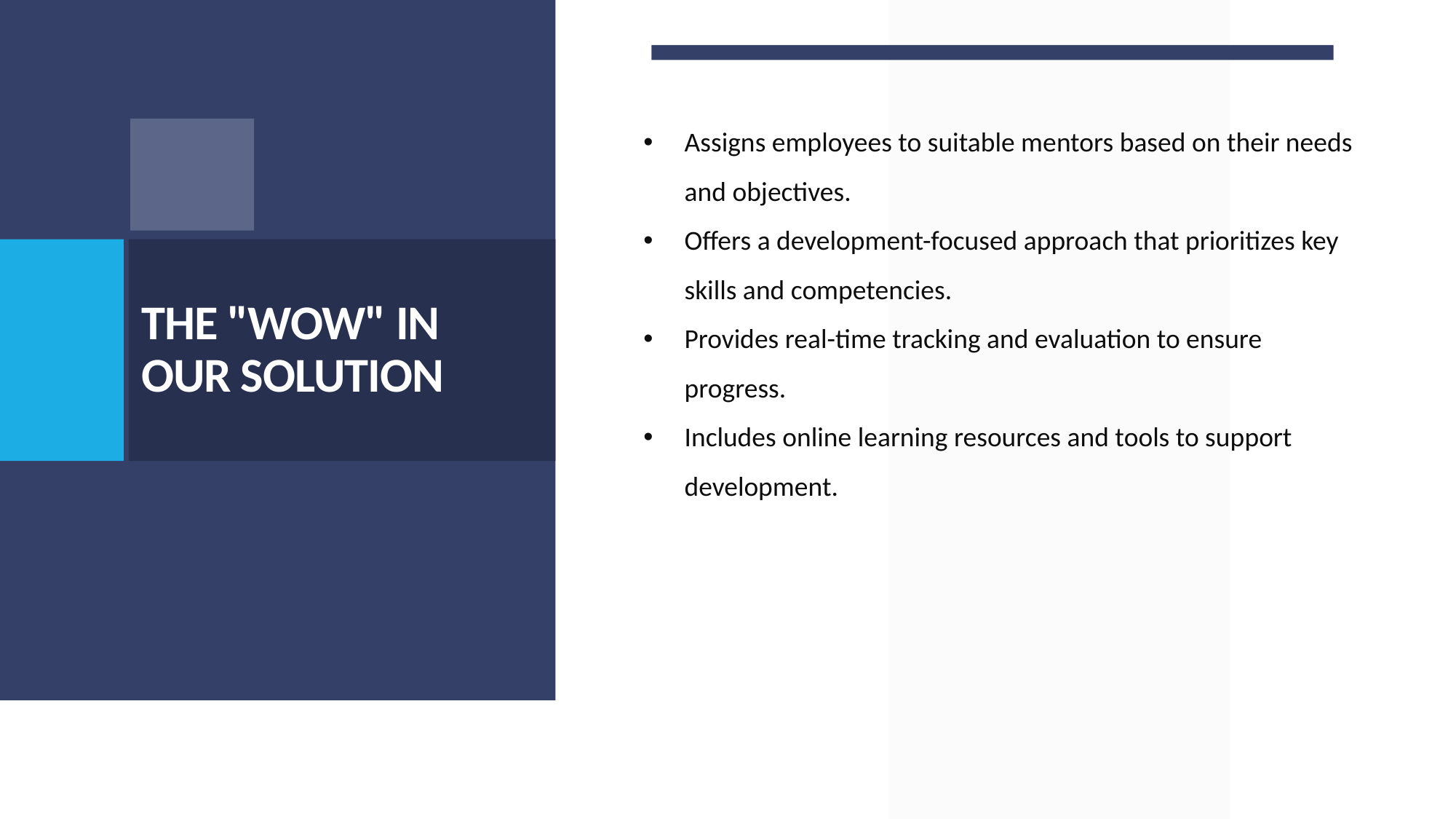

Assigns employees to suitable mentors based on their needs and objectives.
Offers a development-focused approach that prioritizes key skills and competencies.
Provides real-time tracking and evaluation to ensure progress.
Includes online learning resources and tools to support development.

# THE "WOW" IN OUR SOLUTION